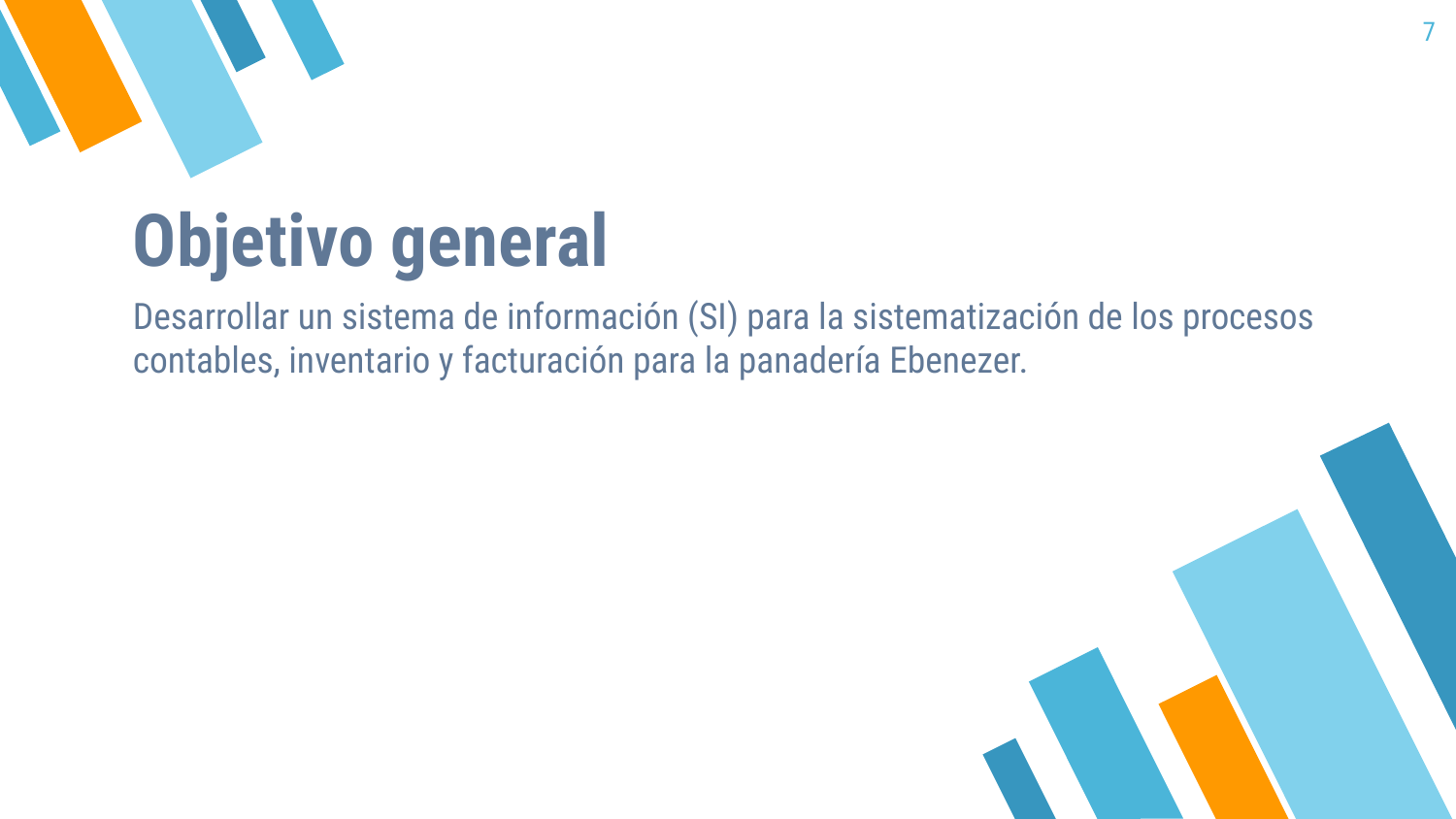

7

Objetivo general
Desarrollar un sistema de información (SI) para la sistematización de los procesos contables, inventario y facturación para la panadería Ebenezer.